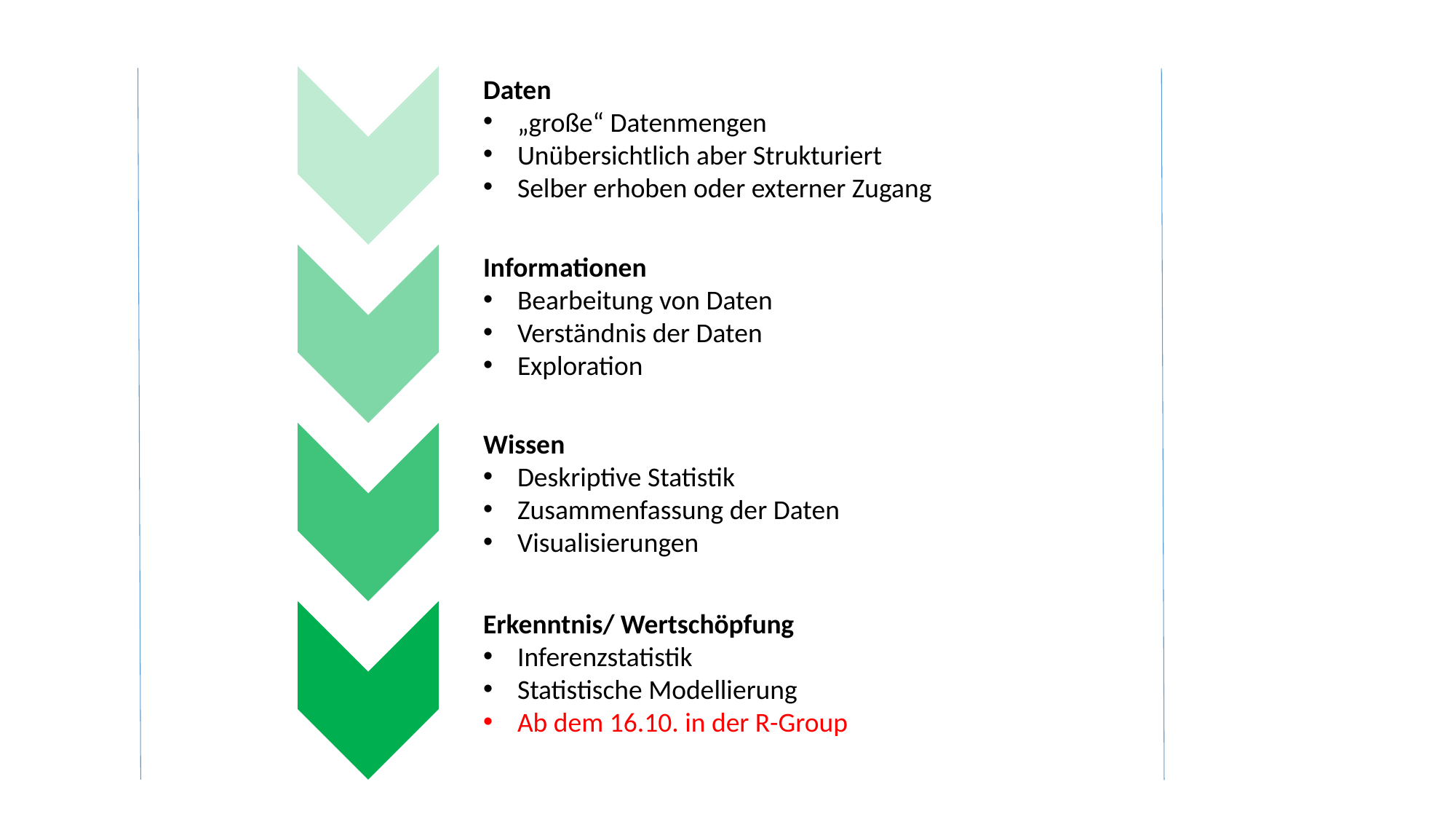

Daten
„große“ Datenmengen
Unübersichtlich aber Strukturiert
Selber erhoben oder externer Zugang

Informationen
Bearbeitung von Daten
Verständnis der Daten
Exploration

Wissen
Deskriptive Statistik
Zusammenfassung der Daten
Visualisierungen

Erkenntnis/ Wertschöpfung
Inferenzstatistik
Statistische Modellierung
Ab dem 16.10. in der R-Group